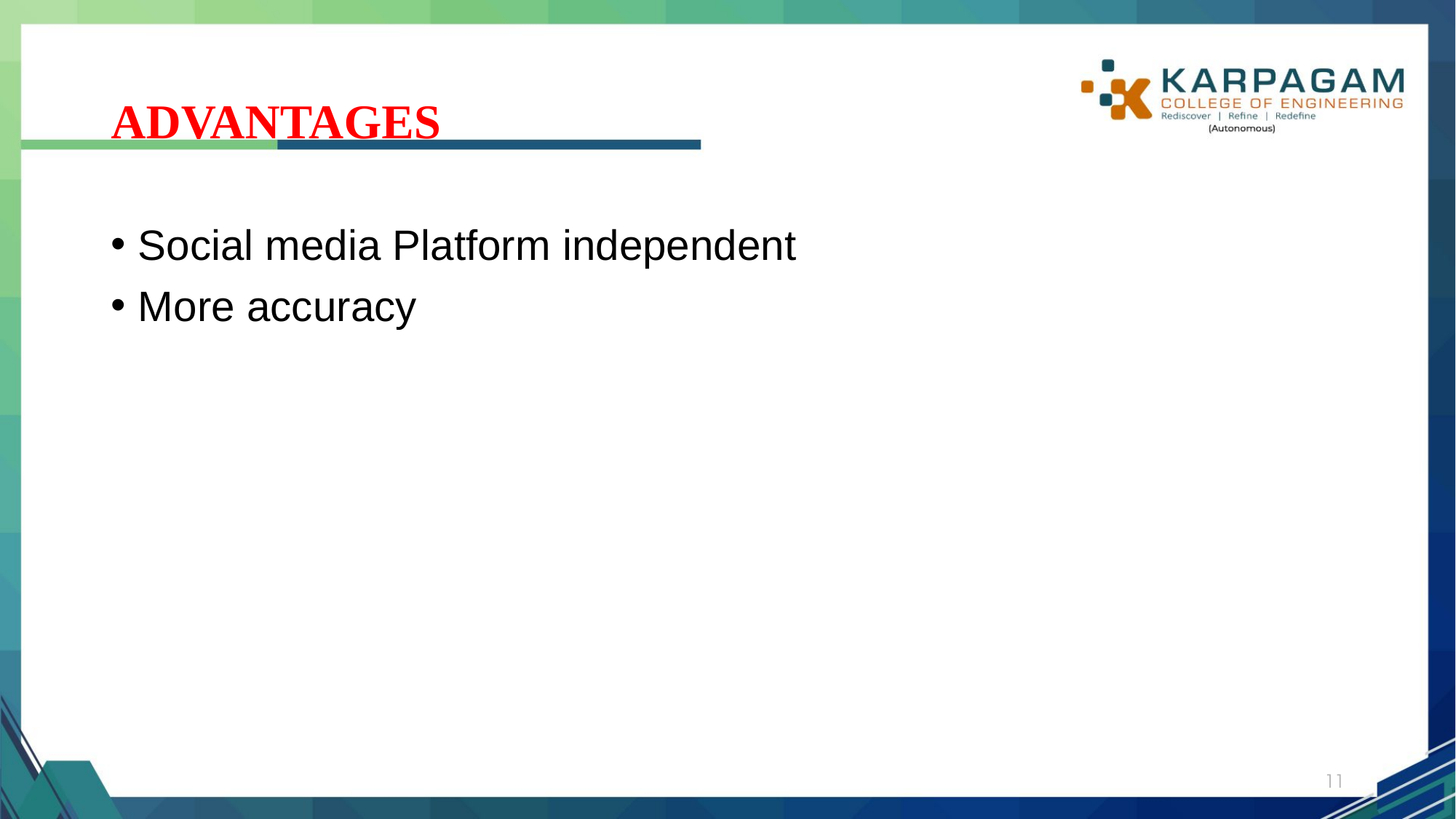

# ADVANTAGES
Social media Platform independent
More accuracy
11